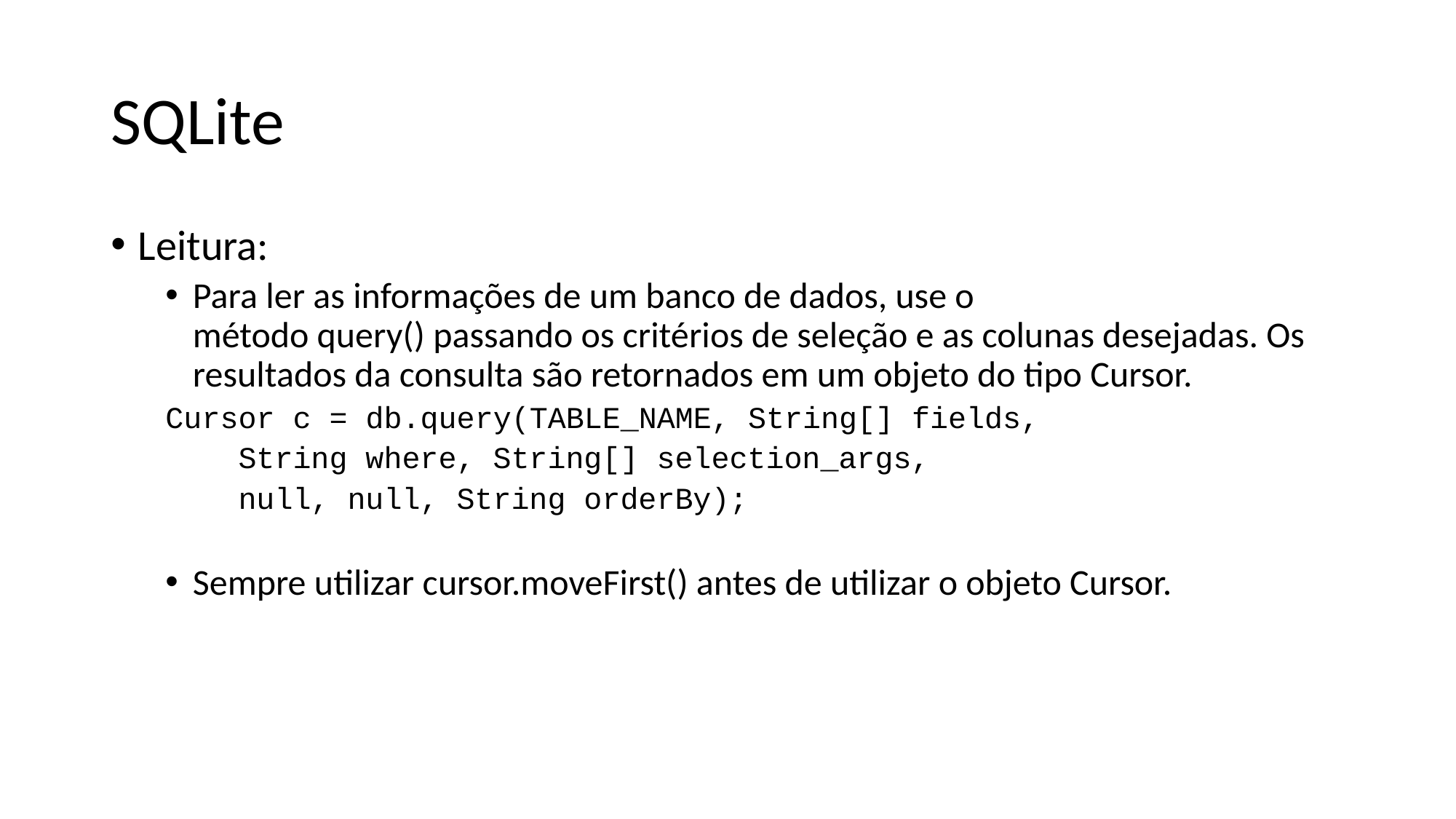

# SQLite
Leitura:
Para ler as informações de um banco de dados, use o método query() passando os critérios de seleção e as colunas desejadas. Os resultados da consulta são retornados em um objeto do tipo Cursor.
Cursor c = db.query(TABLE_NAME, String[] fields,
    String where, String[] selection_args,
    null, null, String orderBy);

Sempre utilizar cursor.moveFirst() antes de utilizar o objeto Cursor.